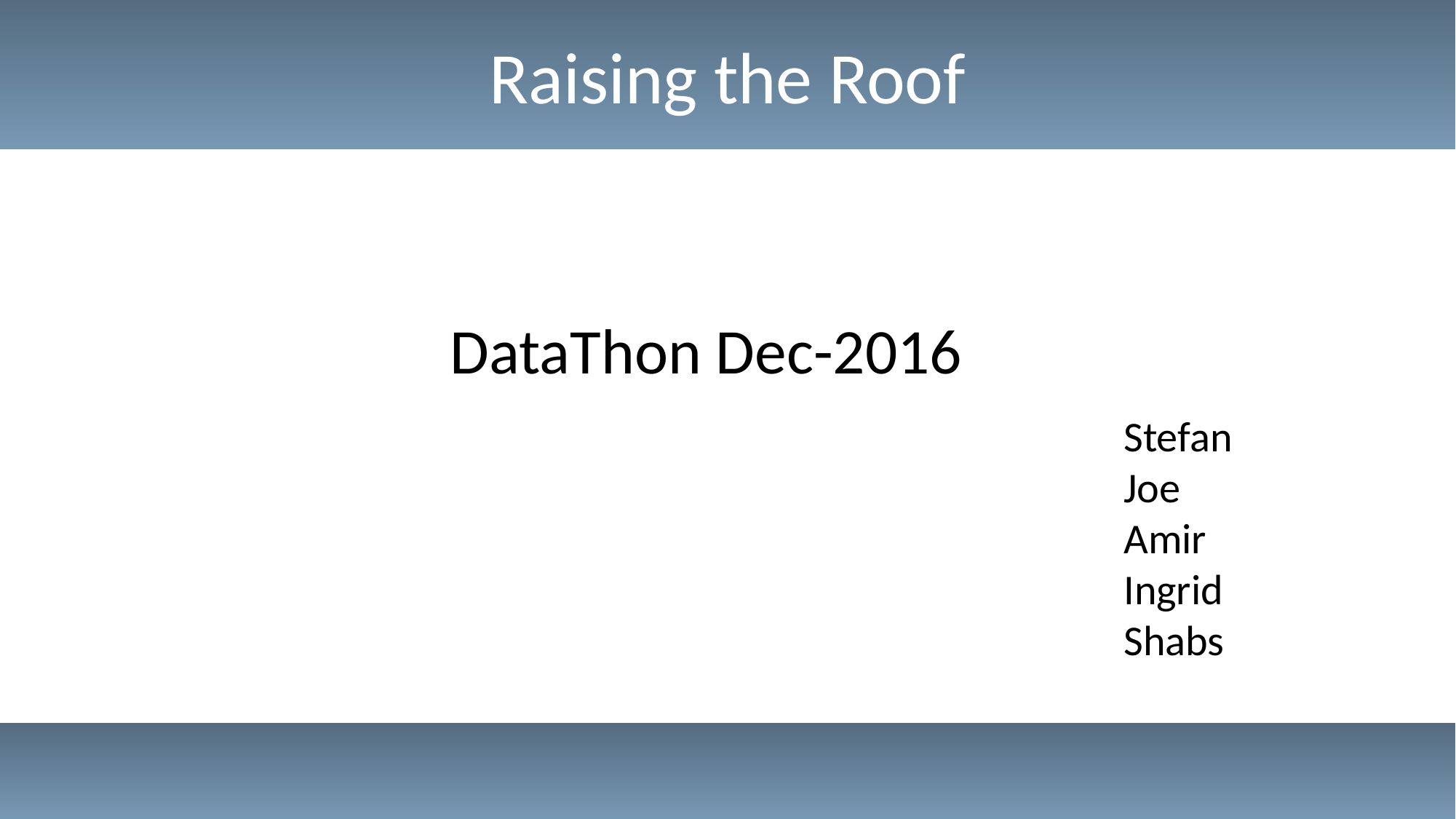

Raising the Roof
DataThon Dec-2016
Stefan
Joe
Amir
Ingrid
Shabs